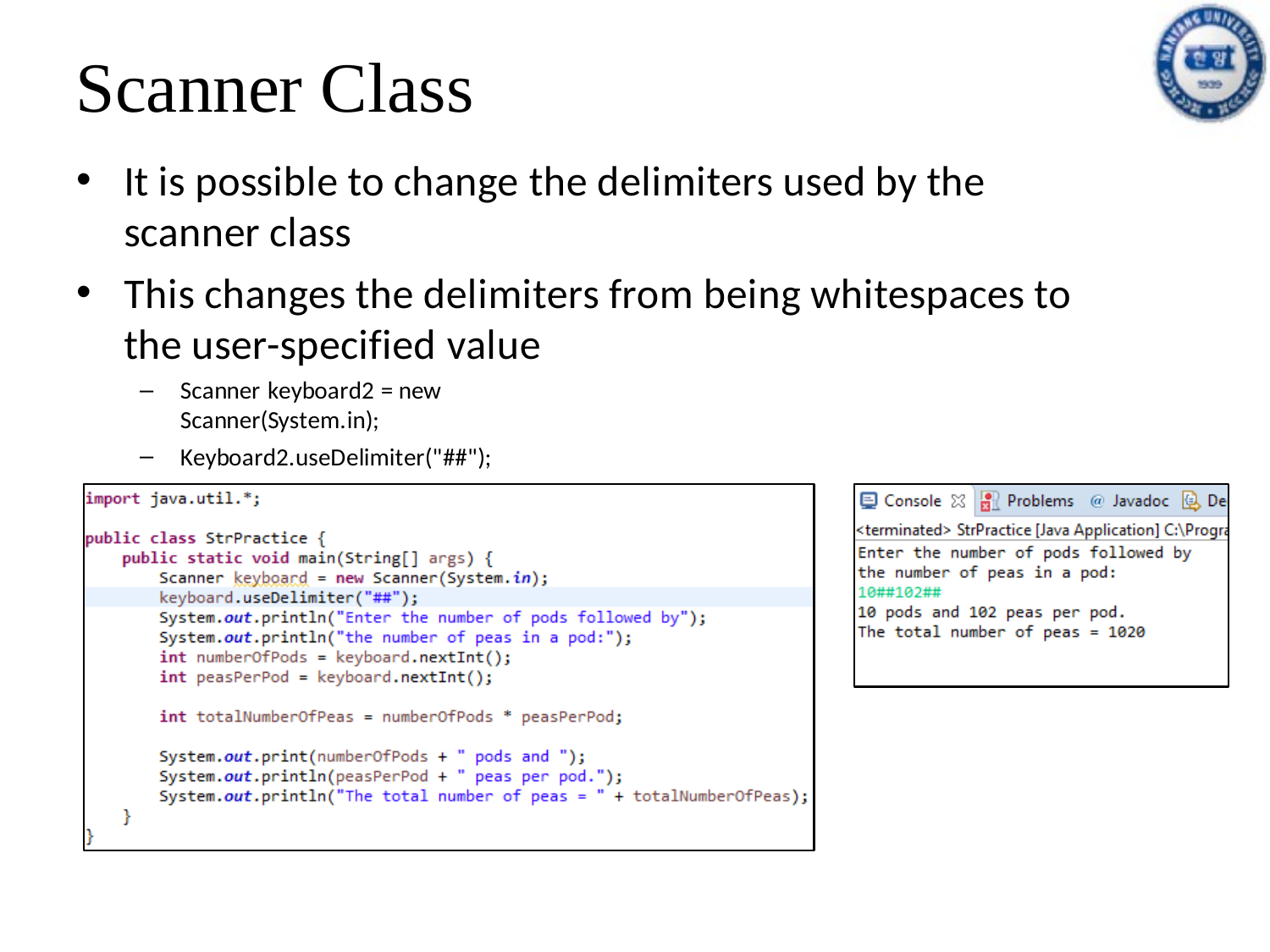

# Scanner Class
It is possible to change the delimiters used by the scanner class

This changes the delimiters from being whitespaces to the user-specified value
Scanner keyboard2 = new Scanner(System.in);
Keyboard2.useDelimiter("##");